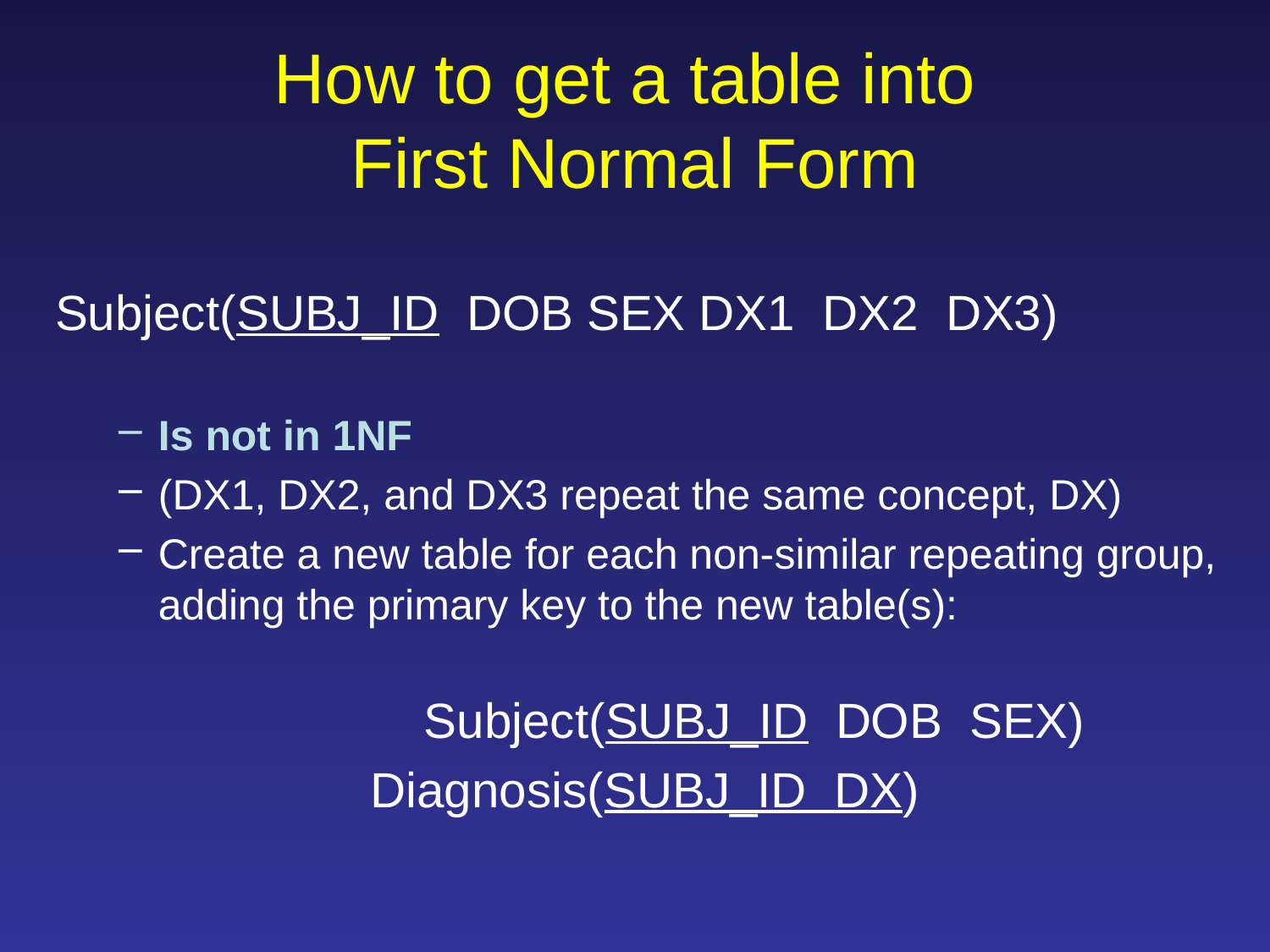

# How to get a table into First Normal Form
Subject(SUBJ_ID  DOB SEX DX1  DX2  DX3)
Is not in 1NF
(DX1, DX2, and DX3 repeat the same concept, DX)
Create a new table for each non-similar repeating group, adding the primary key to the new table(s):
			 Subject(SUBJ_ID  DOB  SEX)
			 Diagnosis(SUBJ_ID  DX)